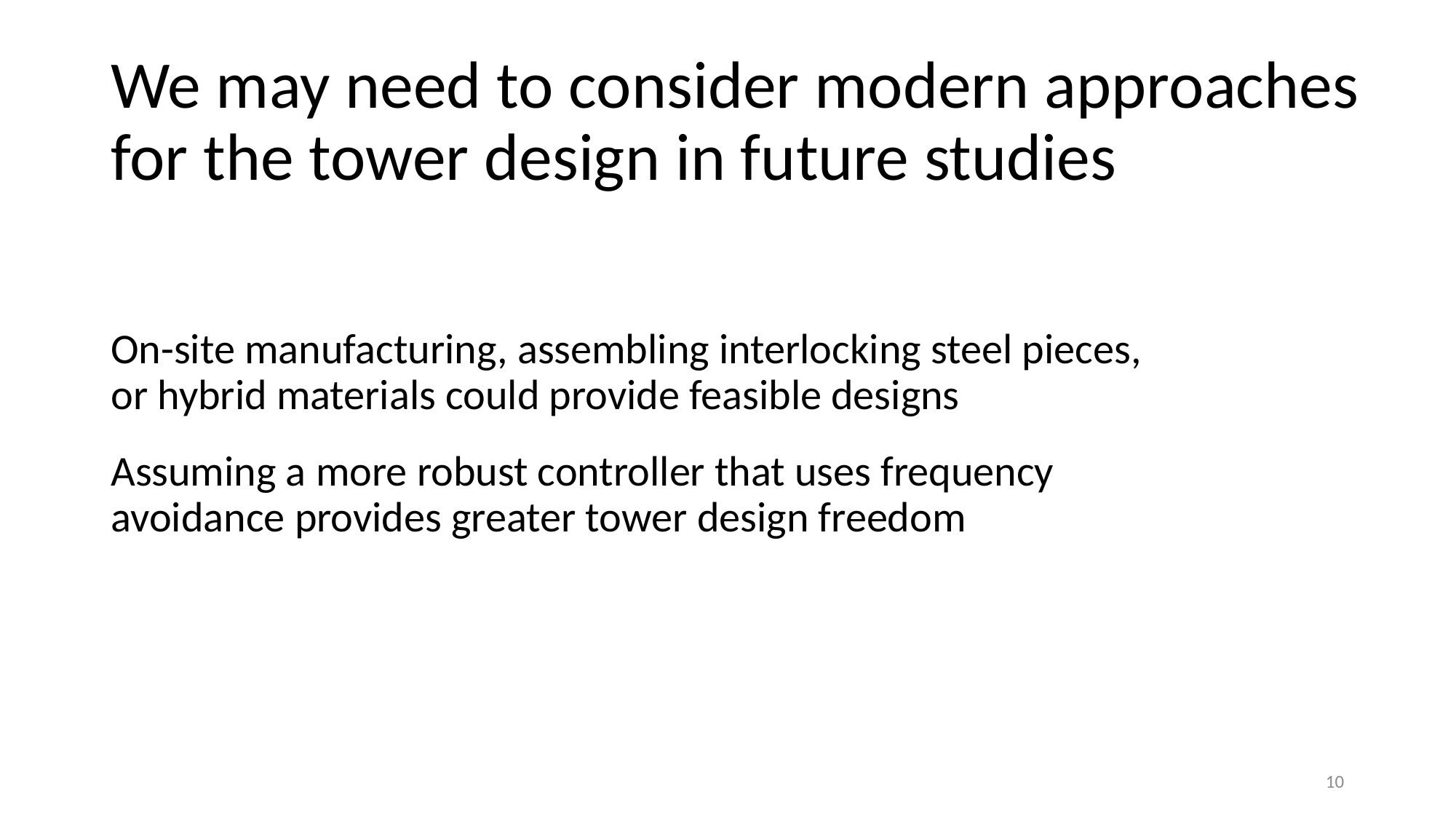

# We may need to consider modern approaches for the tower design in future studies
On-site manufacturing, assembling interlocking steel pieces, or hybrid materials could provide feasible designs
Assuming a more robust controller that uses frequency avoidance provides greater tower design freedom

10